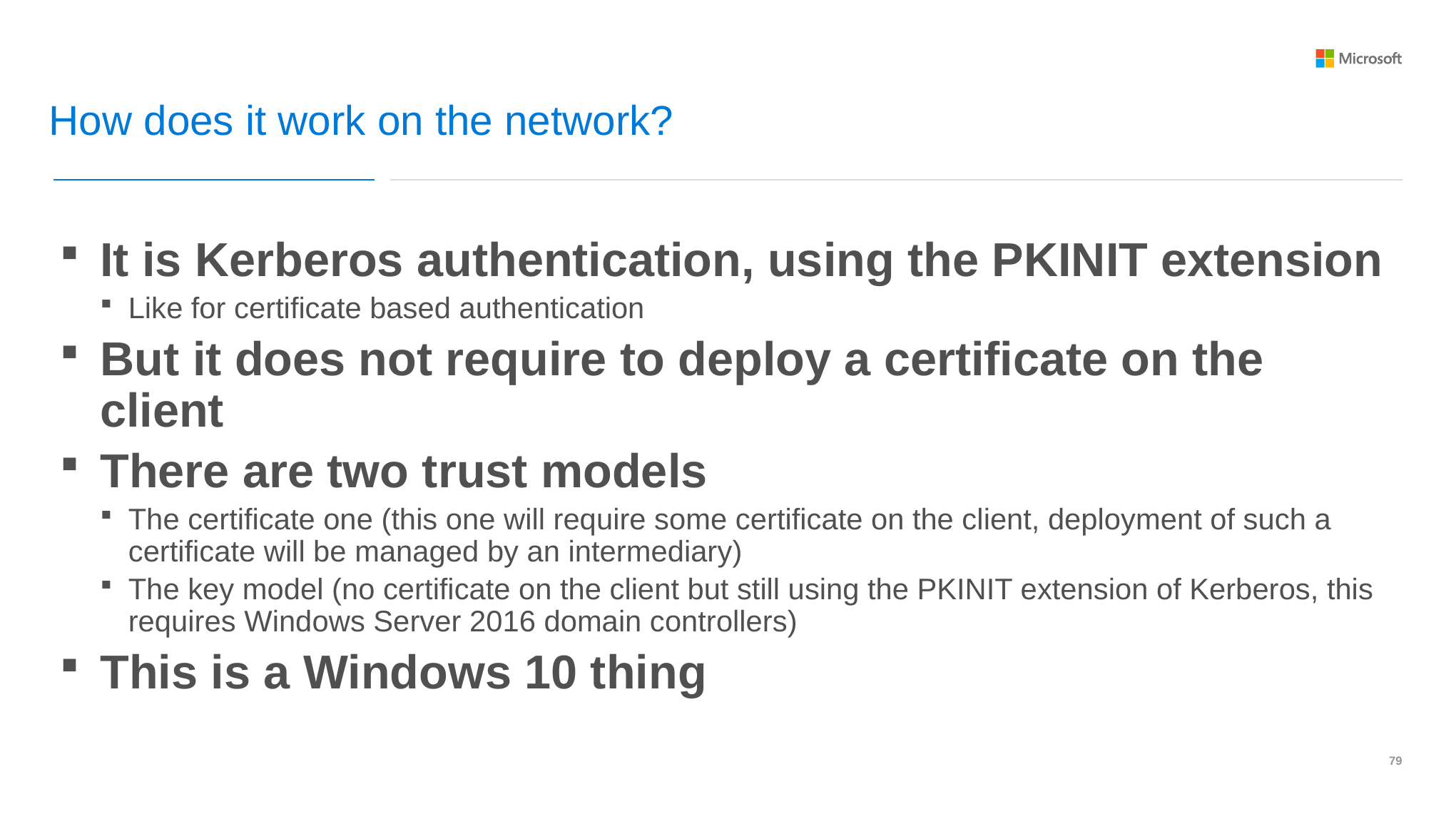

How does it work on the network?
It is Kerberos authentication, using the PKINIT extension
Like for certificate based authentication
But it does not require to deploy a certificate on the client
There are two trust models
The certificate one (this one will require some certificate on the client, deployment of such a certificate will be managed by an intermediary)
The key model (no certificate on the client but still using the PKINIT extension of Kerberos, this requires Windows Server 2016 domain controllers)
This is a Windows 10 thing

79